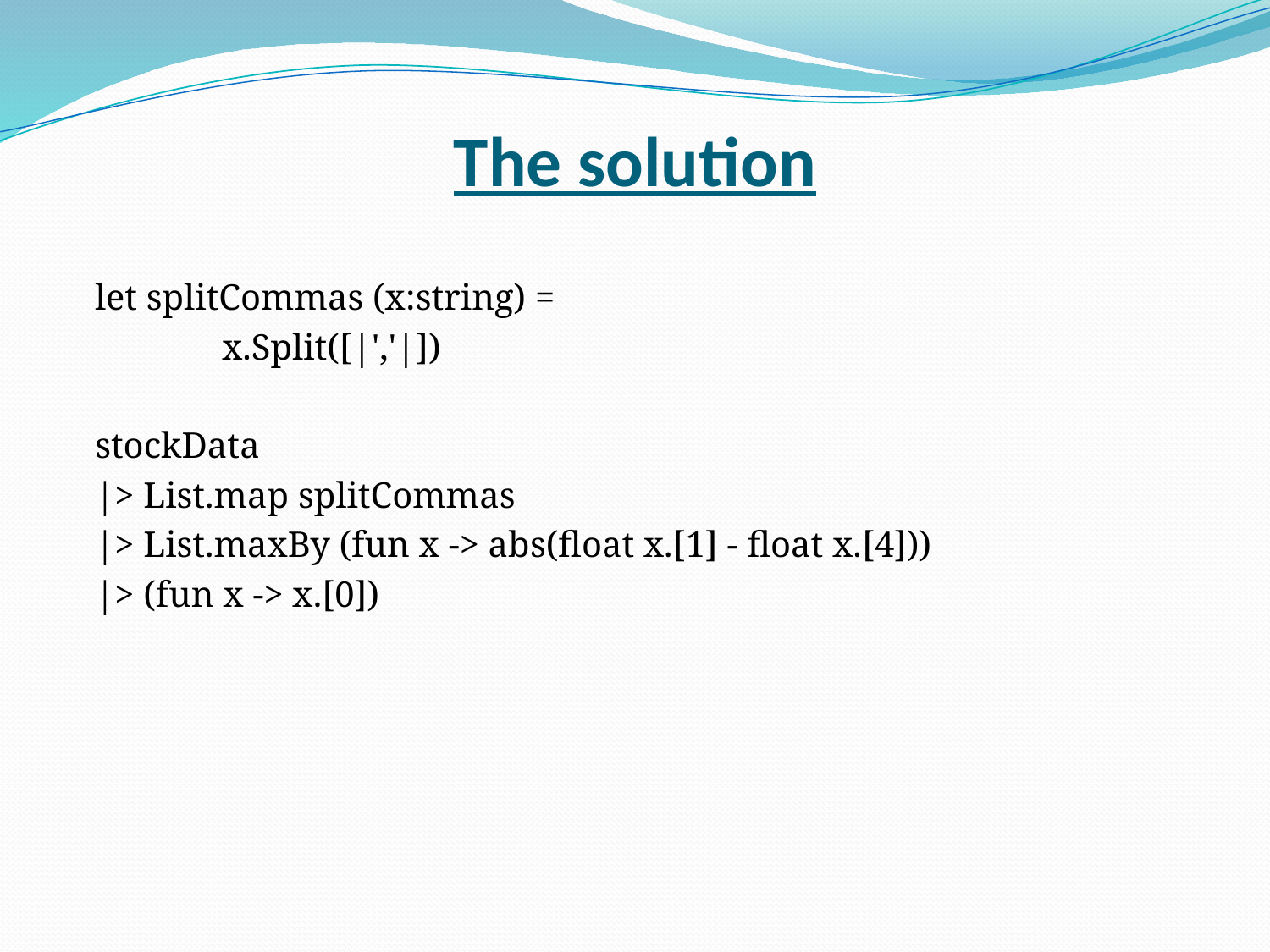

# The solution
let splitCommas (x:string) =
	x.Split([|','|])

stockData
|> List.map splitCommas
|> List.maxBy (fun x -> abs(float x.[1] - float x.[4]))
|> (fun x -> x.[0])